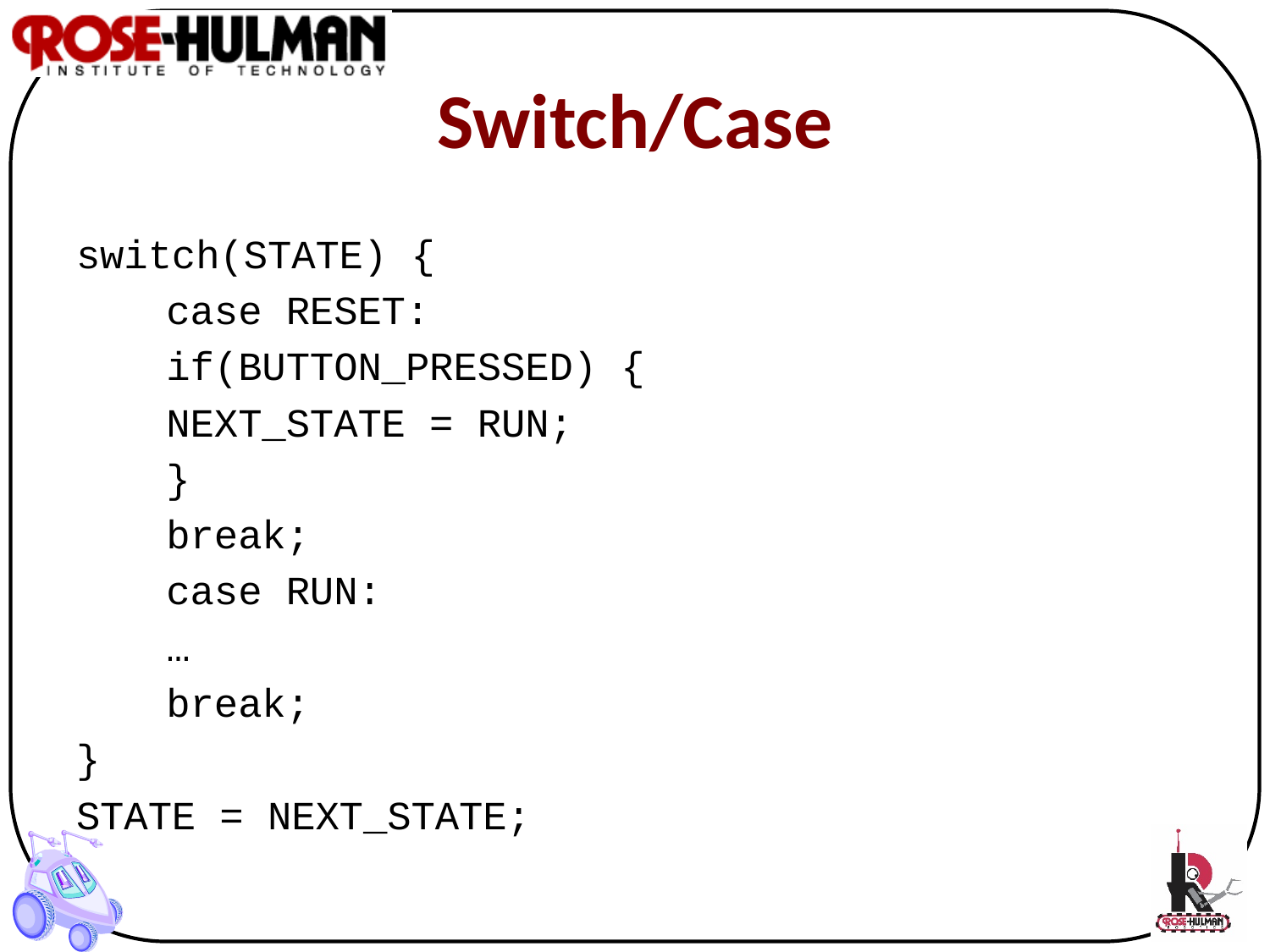

# Switch/Case
switch(STATE) {
	case RESET:
		if(BUTTON_PRESSED) {
			NEXT_STATE = RUN;
		}
		break;
	case RUN:
		…
		break;
}
STATE = NEXT_STATE;